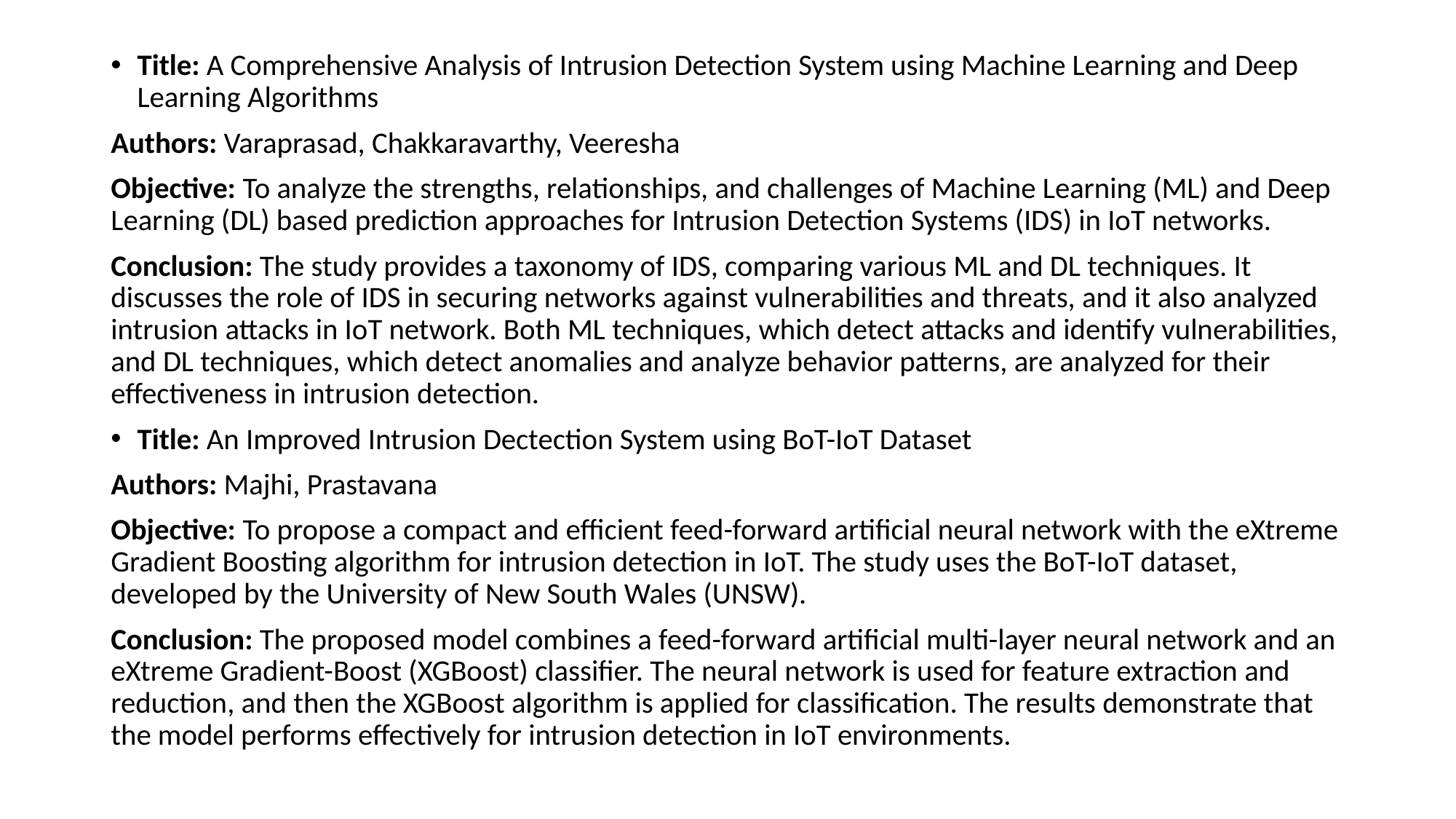

Title: A Comprehensive Analysis of Intrusion Detection System using Machine Learning and Deep Learning Algorithms
Authors: Varaprasad, Chakkaravarthy, Veeresha
Objective: To analyze the strengths, relationships, and challenges of Machine Learning (ML) and Deep Learning (DL) based prediction approaches for Intrusion Detection Systems (IDS) in IoT networks.
Conclusion: The study provides a taxonomy of IDS, comparing various ML and DL techniques. It discusses the role of IDS in securing networks against vulnerabilities and threats, and it also analyzed intrusion attacks in IoT network. Both ML techniques, which detect attacks and identify vulnerabilities, and DL techniques, which detect anomalies and analyze behavior patterns, are analyzed for their effectiveness in intrusion detection.
Title: An Improved Intrusion Dectection System using BoT-IoT Dataset
Authors: Majhi, Prastavana
Objective: To propose a compact and efficient feed-forward artificial neural network with the eXtreme Gradient Boosting algorithm for intrusion detection in IoT. The study uses the BoT-IoT dataset, developed by the University of New South Wales (UNSW).
Conclusion: The proposed model combines a feed-forward artificial multi-layer neural network and an eXtreme Gradient-Boost (XGBoost) classifier. The neural network is used for feature extraction and reduction, and then the XGBoost algorithm is applied for classification. The results demonstrate that the model performs effectively for intrusion detection in IoT environments.